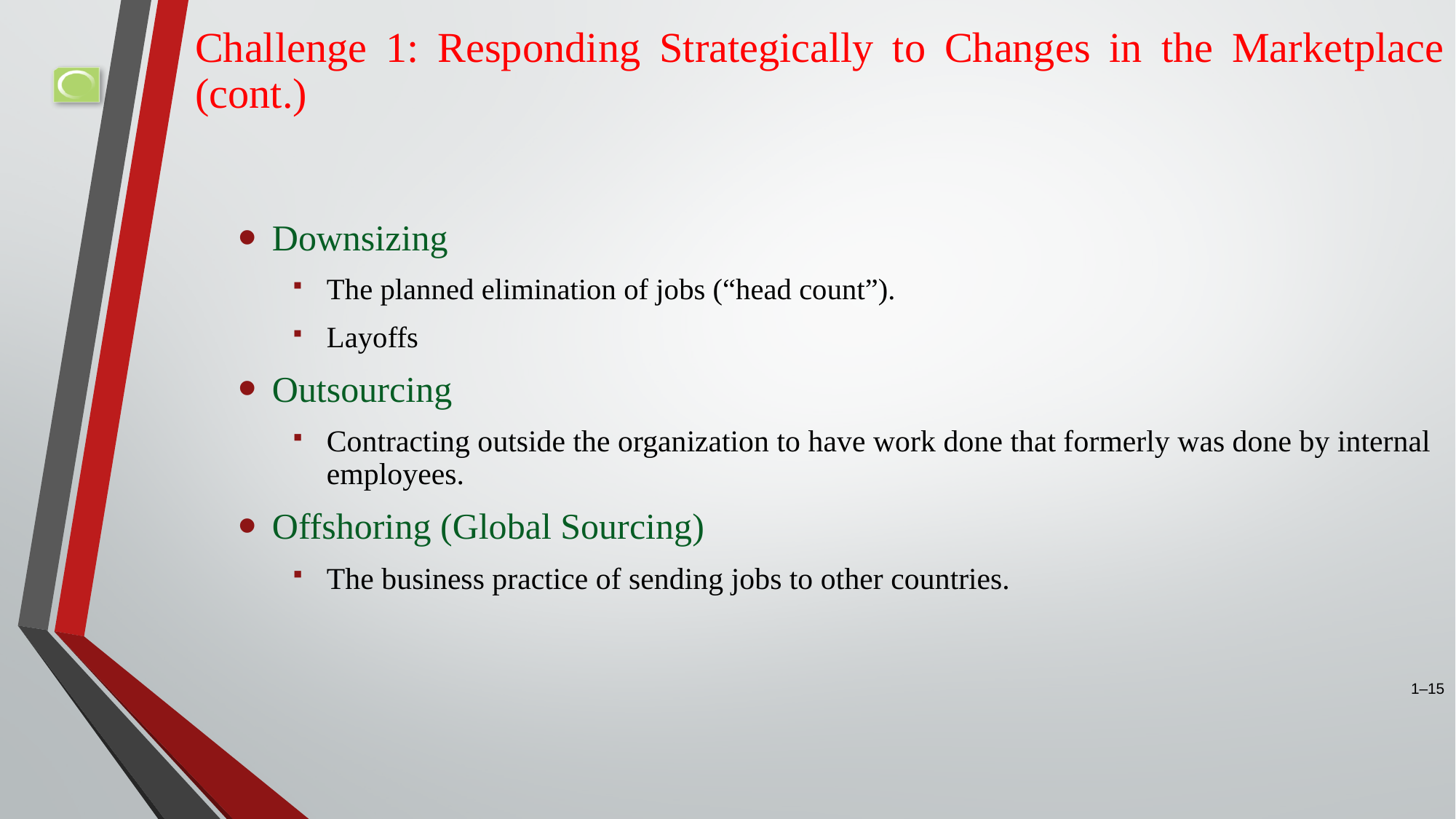

# Challenge 1: Responding Strategically to Changes in the Marketplace (cont.)
Downsizing
The planned elimination of jobs (“head count”).
Layoffs
Outsourcing
Contracting outside the organization to have work done that formerly was done by internal employees.
Offshoring (Global Sourcing)
The business practice of sending jobs to other countries.
1–15